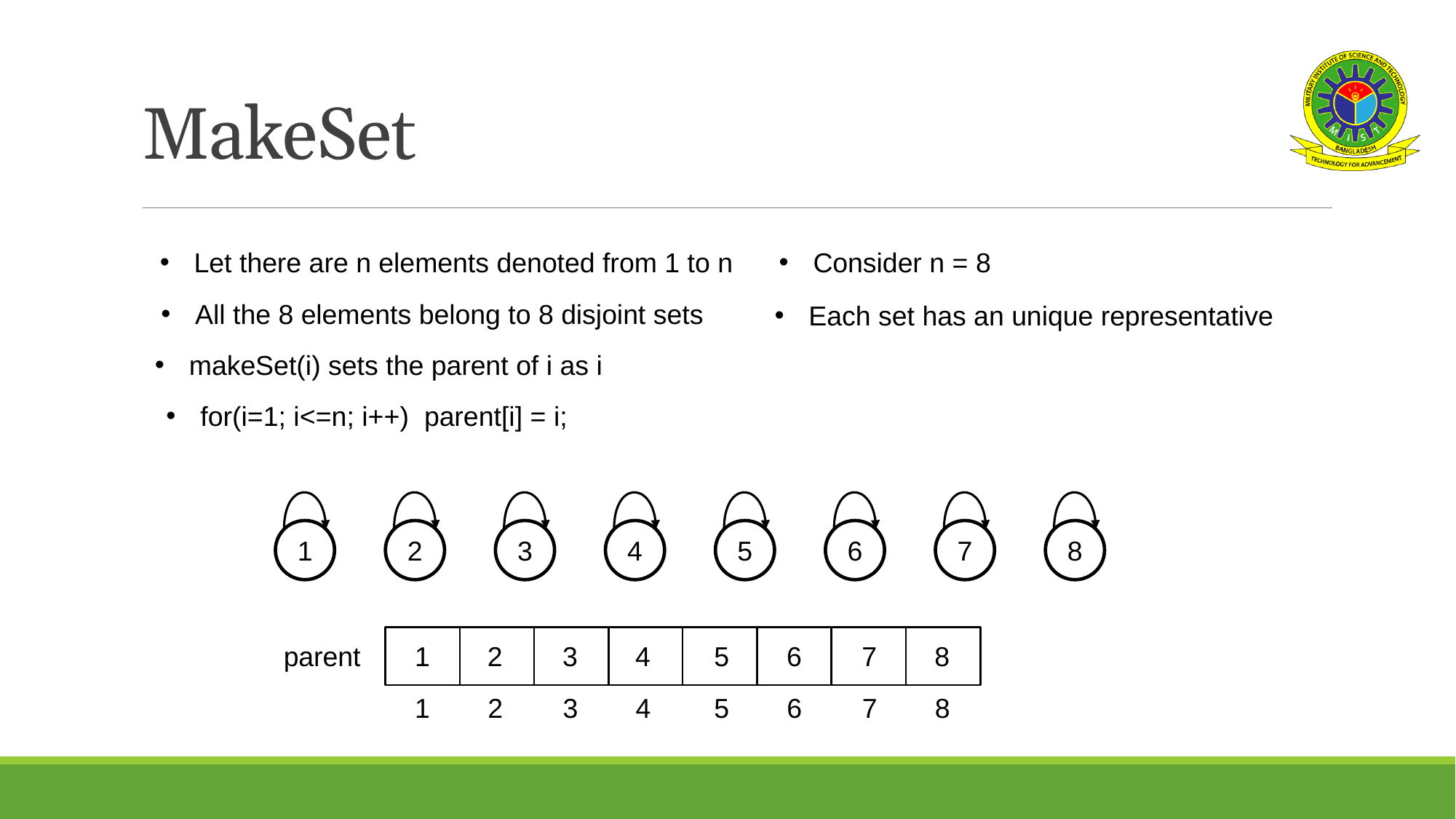

# MakeSet
Let there are n elements denoted from 1 to n
Consider n = 8
All the 8 elements belong to 8 disjoint sets
Each set has an unique representative
makeSet(i) sets the parent of i as i
for(i=1; i<=n; i++)  parent[i] = i;

1
2
3
4
5
6
7
8

parent
1
2
3
4
5
6
7
8
1
2
3
4
5
6
7
8